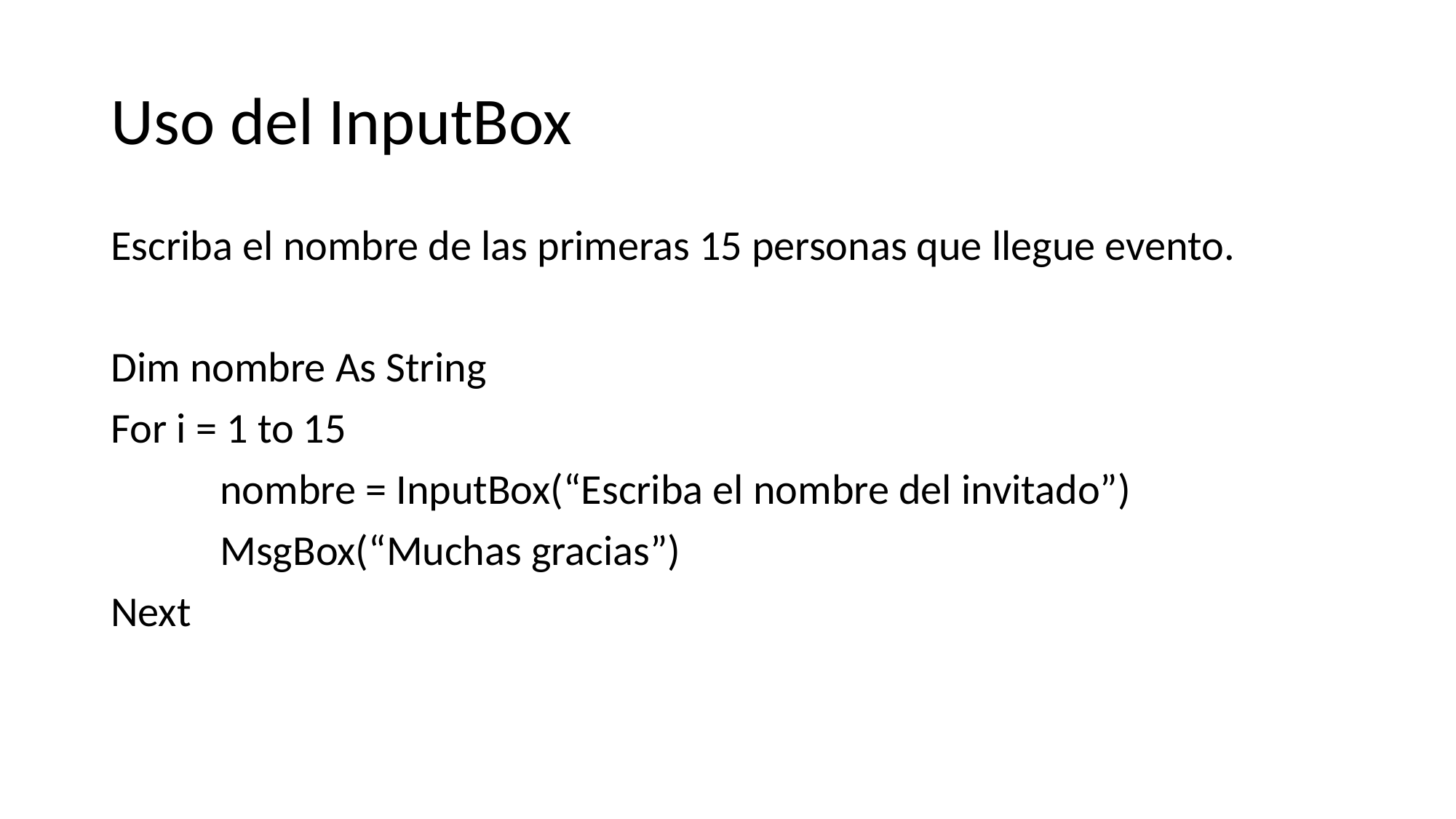

# Uso del InputBox
Escriba el nombre de las primeras 15 personas que llegue evento.

Dim nombre As String
For i = 1 to 15
	nombre = InputBox(“Escriba el nombre del invitado”)
	MsgBox(“Muchas gracias”)
Next